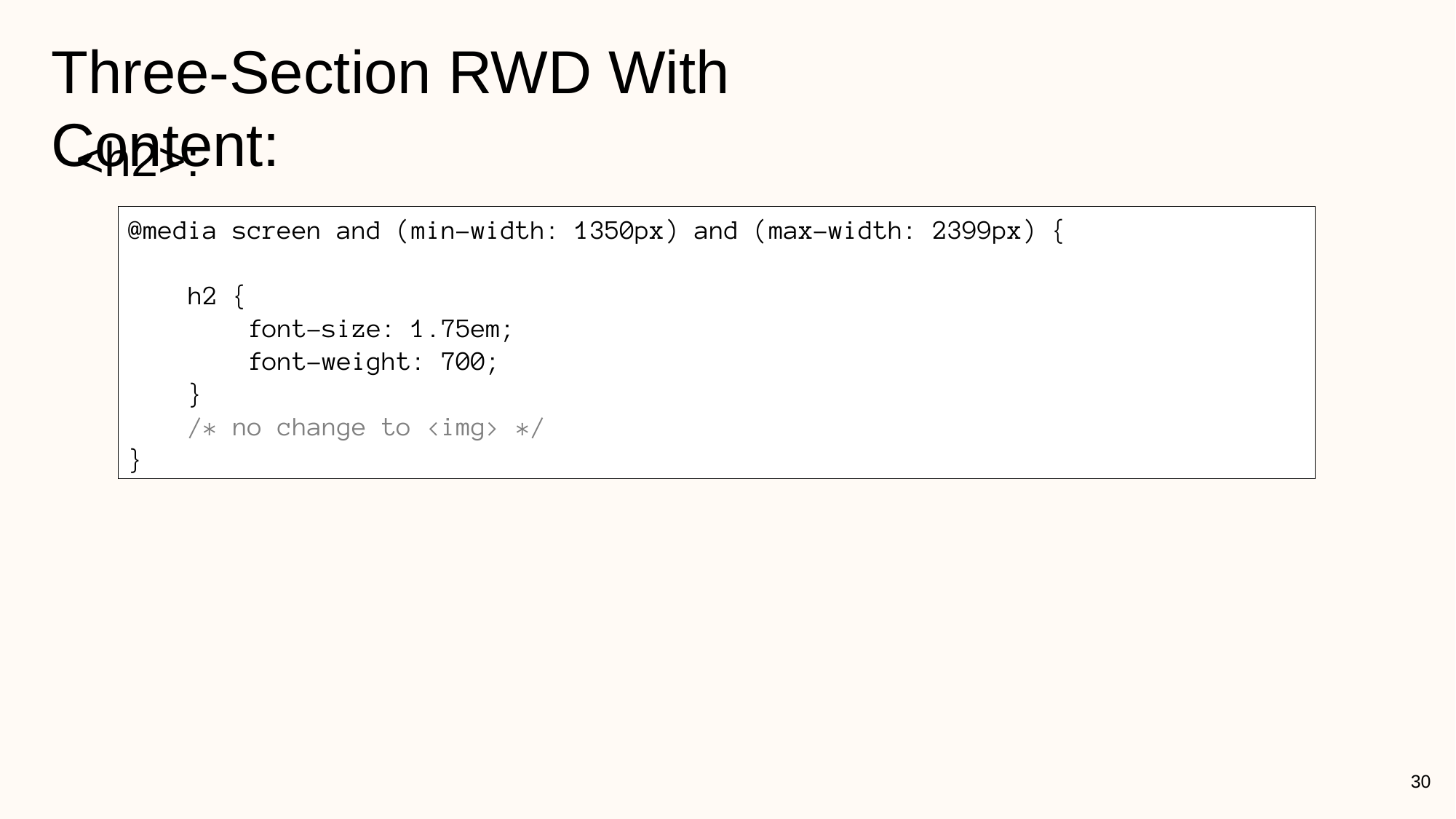

Three-Section RWD With Content:
<h2>:
@media screen and (min-width: 1350px) and (max-width: 2399px) {

    h2 {
        font-size: 1.75em;
        font-weight: 700;
    }
    /* no change to <img> */
}
30